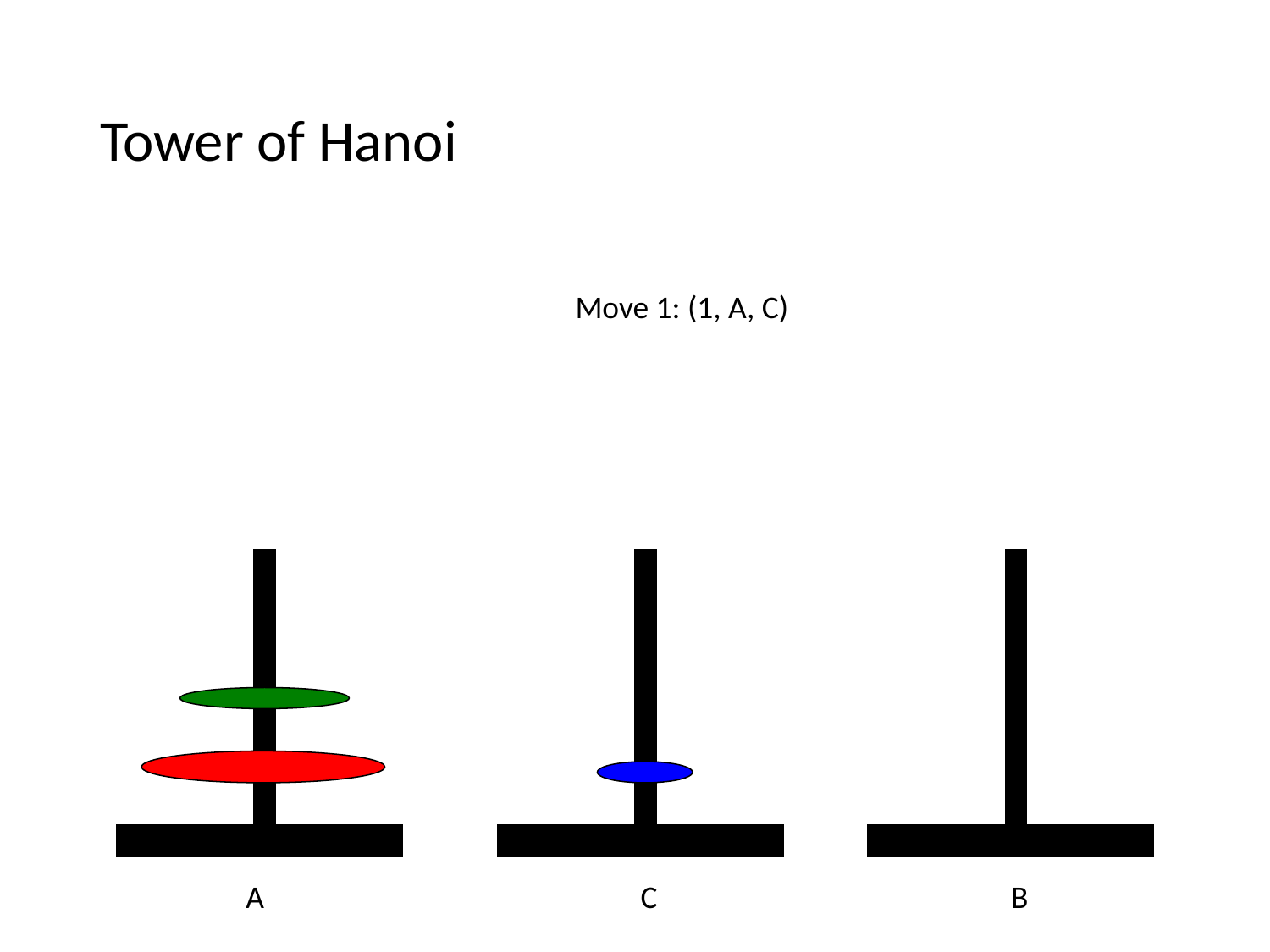

# Tower of Hanoi
Move 1: (1, A, C)

A
C
B